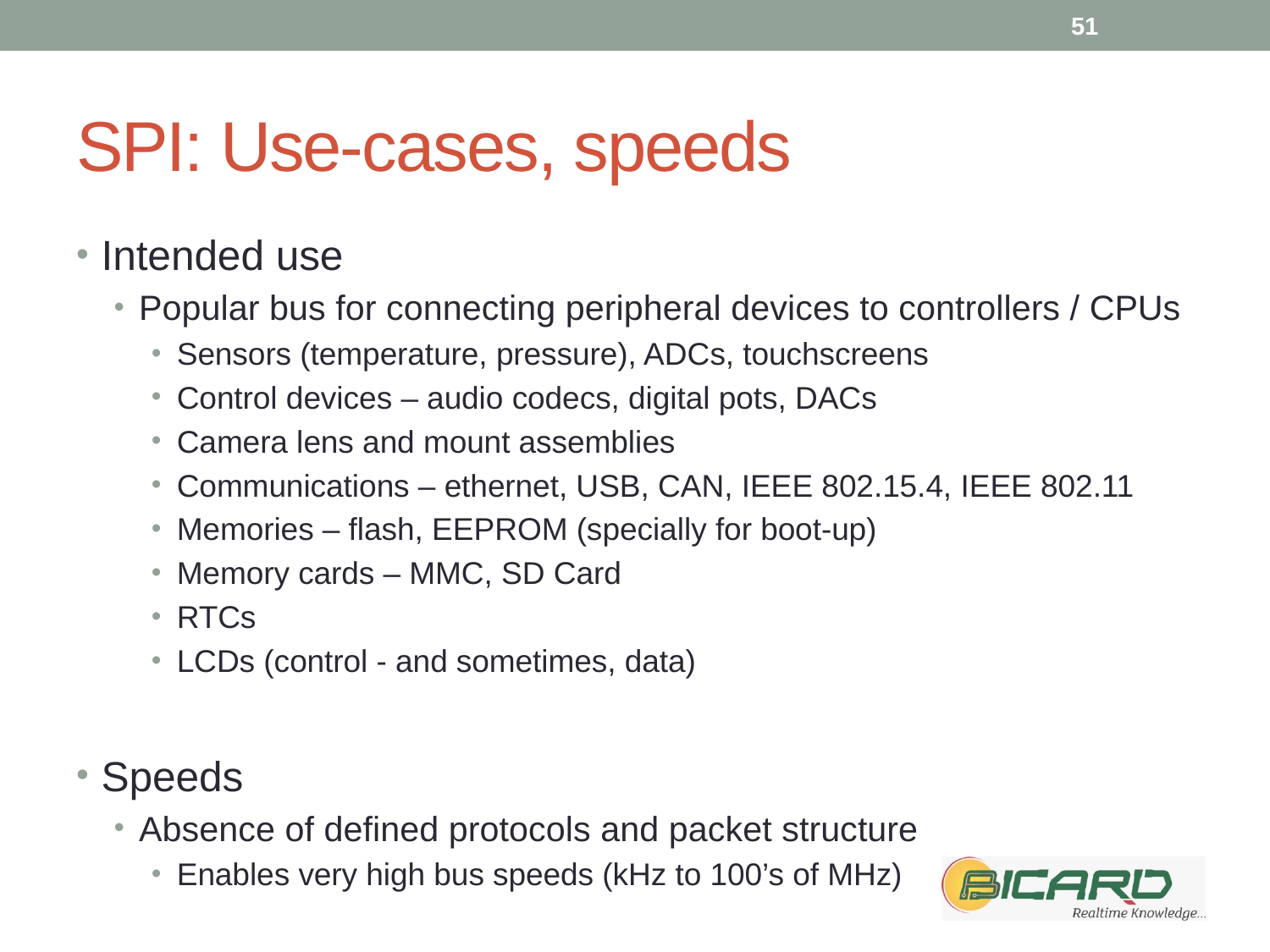

51
# SPI: Use-cases, speeds
Intended use
Popular bus for connecting peripheral devices to controllers / CPUs
Sensors (temperature, pressure), ADCs, touchscreens
Control devices – audio codecs, digital pots, DACs
Camera lens and mount assemblies
Communications – ethernet, USB, CAN, IEEE 802.15.4, IEEE 802.11
Memories – flash, EEPROM (specially for boot-up)
Memory cards – MMC, SD Card
RTCs
LCDs (control - and sometimes, data)

Speeds
Absence of defined protocols and packet structure
Enables very high bus speeds (kHz to 100’s of MHz)